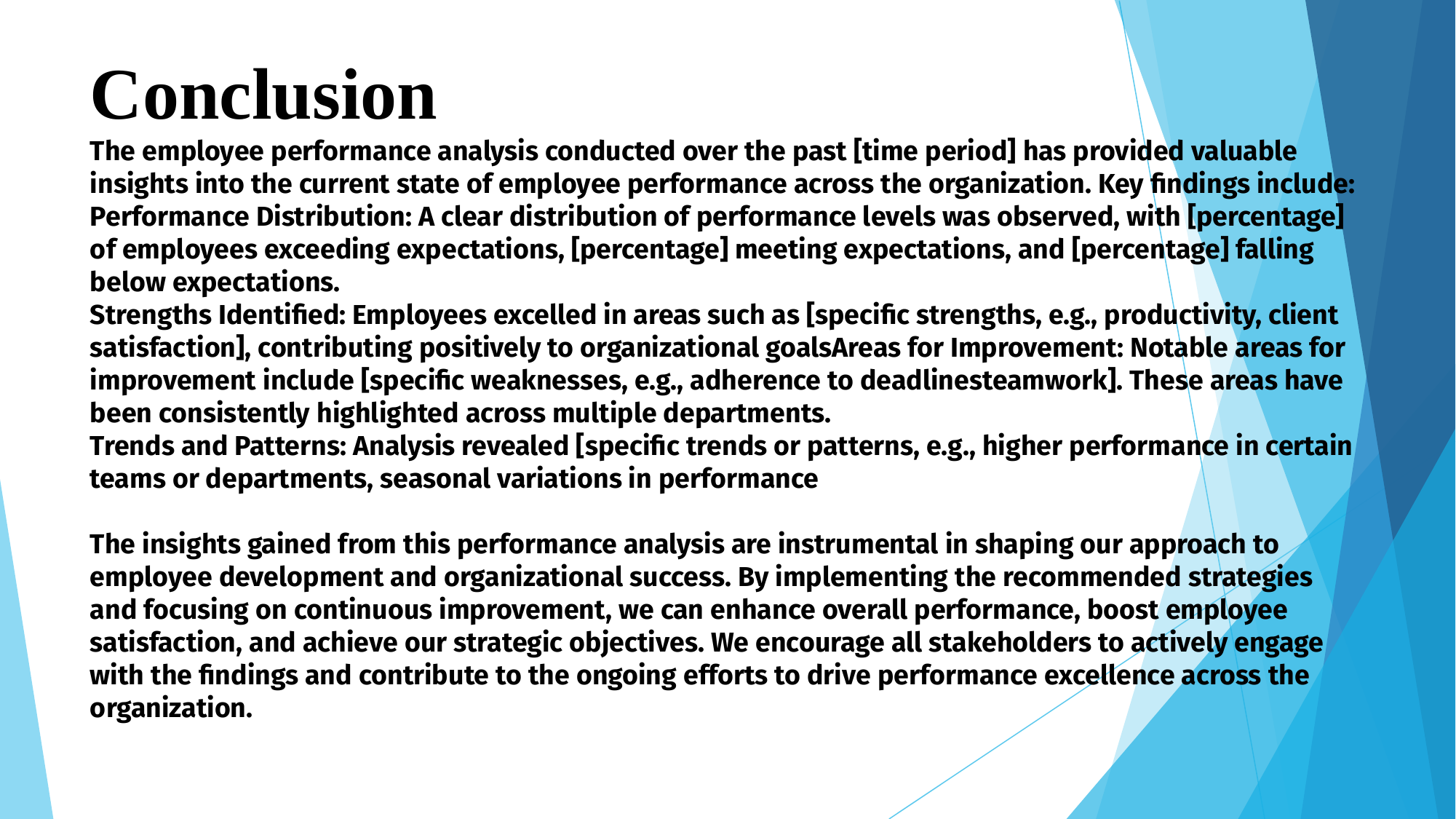

# Conclusion The employee performance analysis conducted over the past [time period] has provided valuable insights into the current state of employee performance across the organization. Key findings include: Performance Distribution: A clear distribution of performance levels was observed, with [percentage] of employees exceeding expectations, [percentage] meeting expectations, and [percentage] falling below expectations. Strengths Identified: Employees excelled in areas such as [specific strengths, e.g., productivity, client satisfaction], contributing positively to organizational goalsAreas for Improvement: Notable areas for improvement include [specific weaknesses, e.g., adherence to deadlinesteamwork]. These areas have been consistently highlighted across multiple departments. Trends and Patterns: Analysis revealed [specific trends or patterns, e.g., higher performance in certain teams or departments, seasonal variations in performance The insights gained from this performance analysis are instrumental in shaping our approach to employee development and organizational success. By implementing the recommended strategies and focusing on continuous improvement, we can enhance overall performance, boost employee satisfaction, and achieve our strategic objectives. We encourage all stakeholders to actively engage with the findings and contribute to the ongoing efforts to drive performance excellence across the organization.